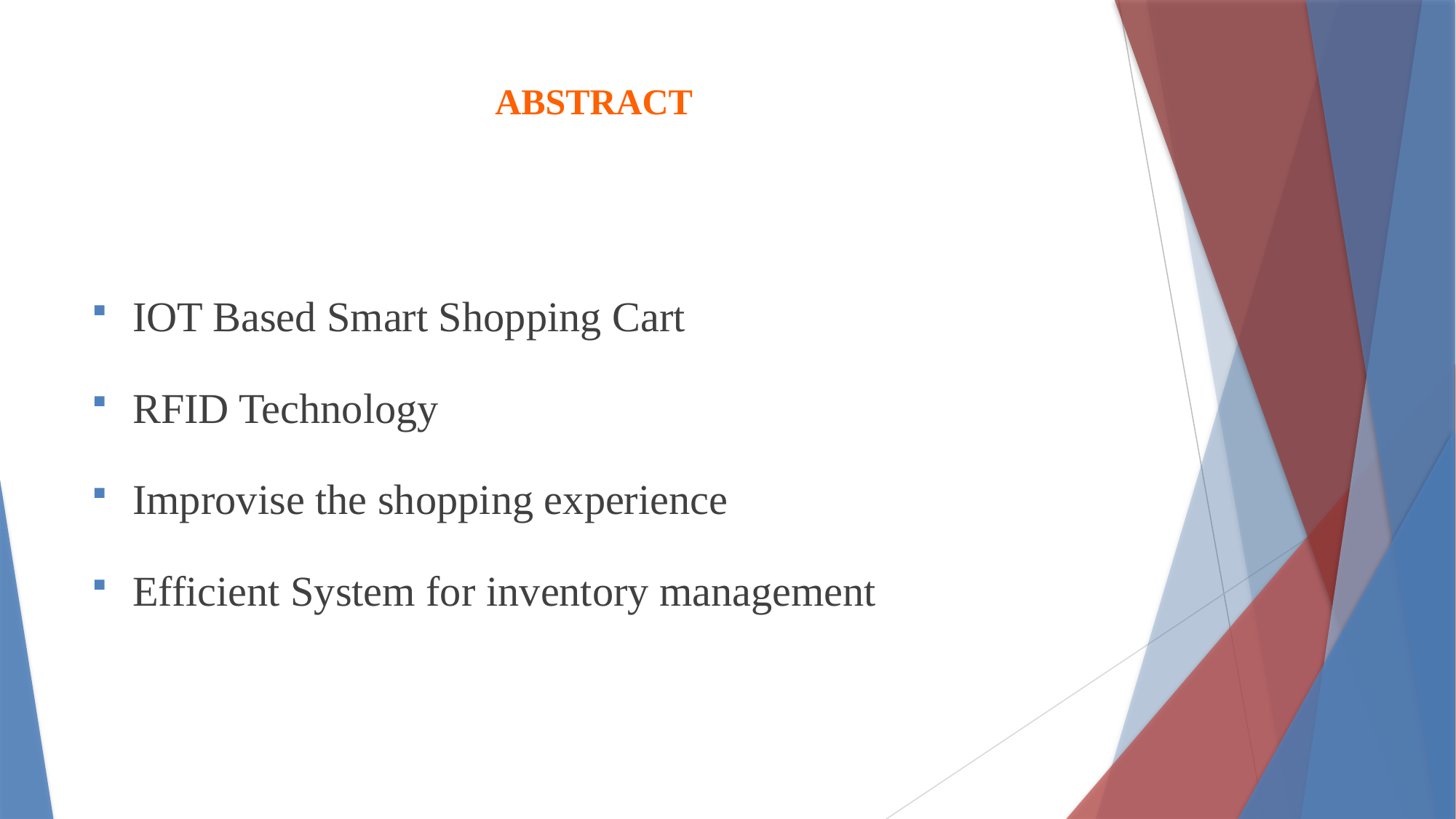

# ABSTRACT
IOT Based Smart Shopping Cart
RFID Technology
Improvise the shopping experience
Efficient System for inventory management